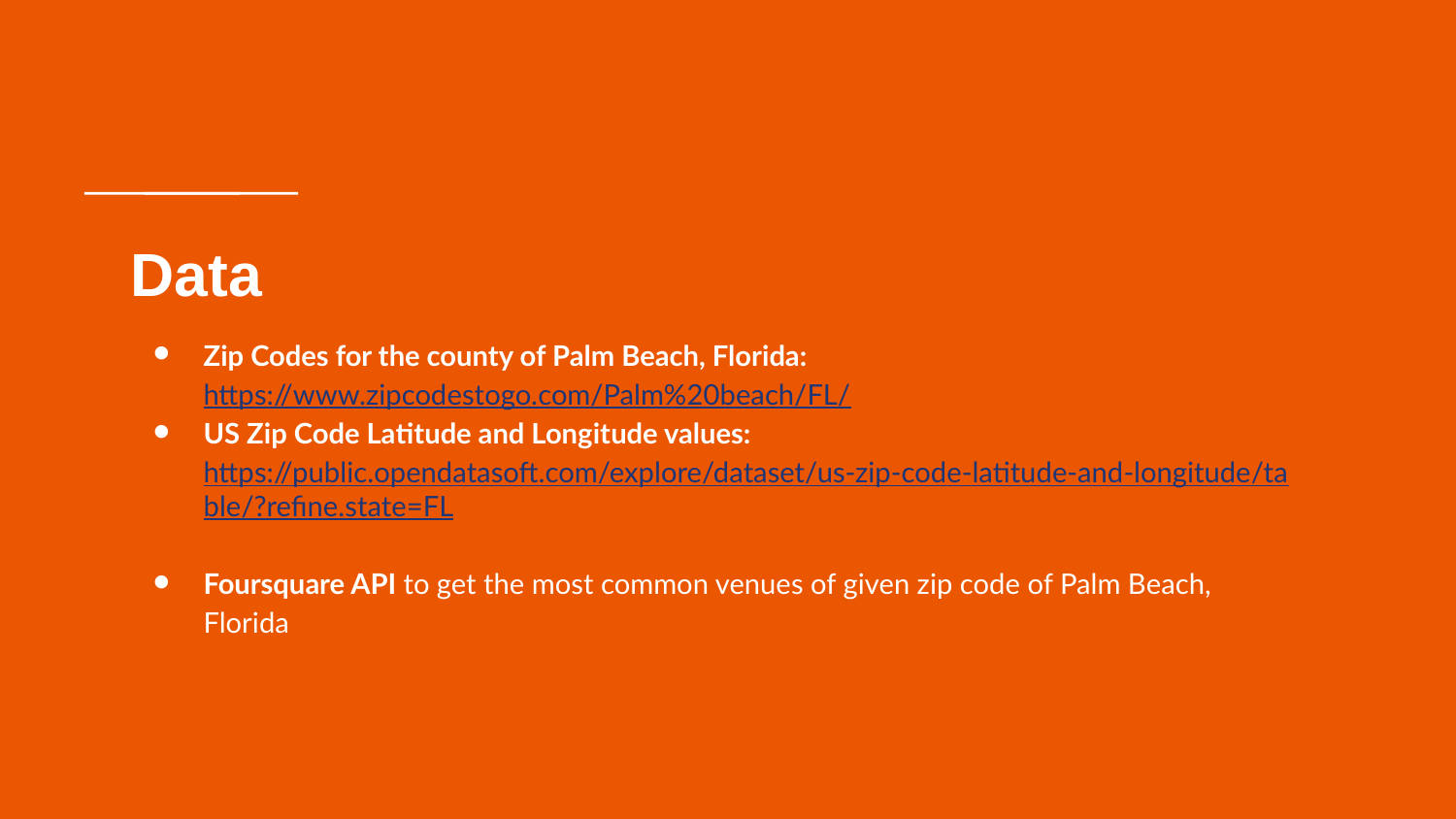

# Data
Zip Codes for the county of Palm Beach, Florida: https://www.zipcodestogo.com/Palm%20beach/FL/
US Zip Code Latitude and Longitude values: https://public.opendatasoft.com/explore/dataset/us-zip-code-latitude-and-longitude/table/?refine.state=FL
Foursquare API to get the most common venues of given zip code of Palm Beach, Florida